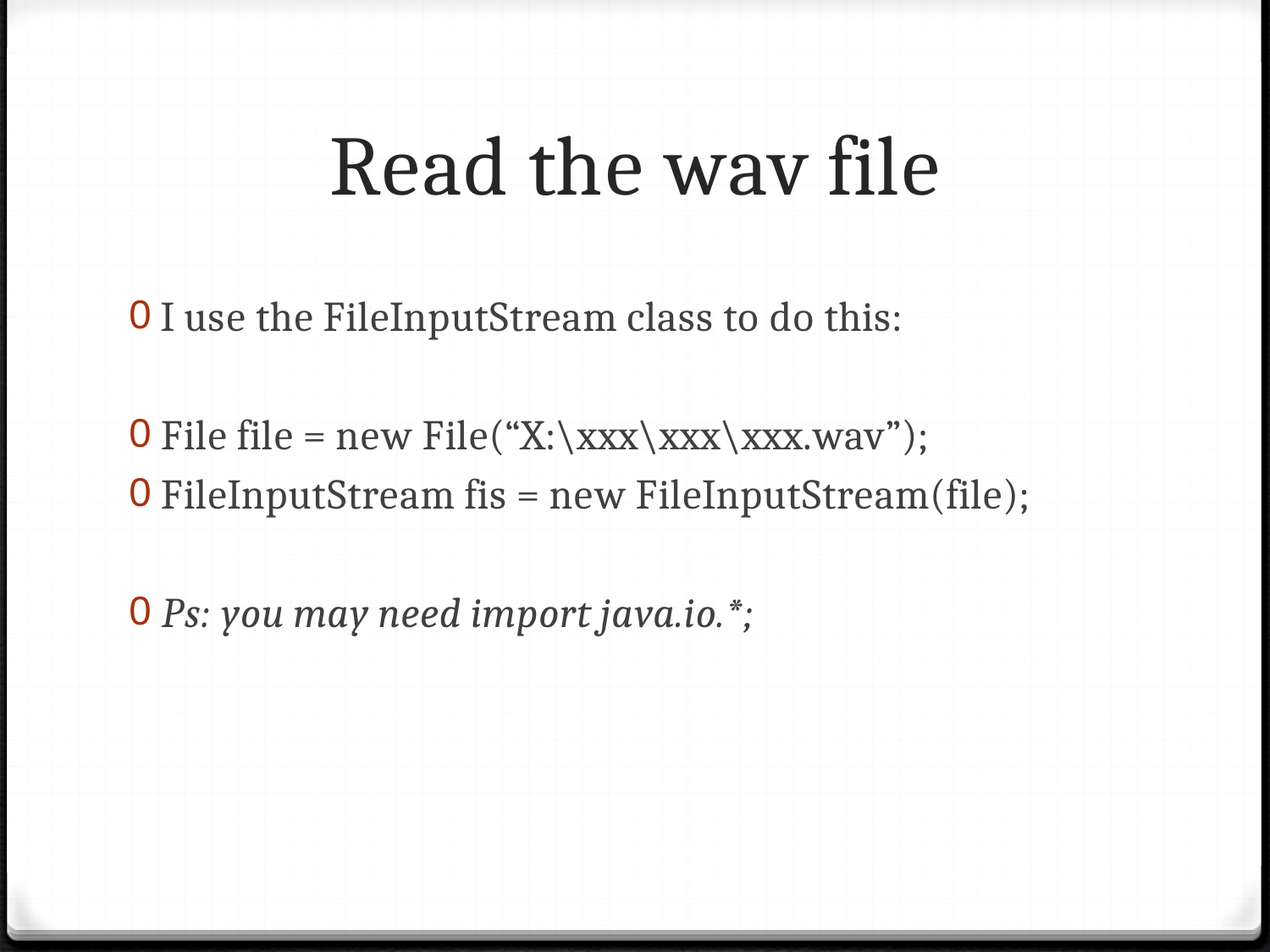

# Read the wav file
I use the FileInputStream class to do this:

File file = new File(“X:\xxx\xxx\xxx.wav”);
FileInputStream fis = new FileInputStream(file);

Ps: you may need import java.io.*;